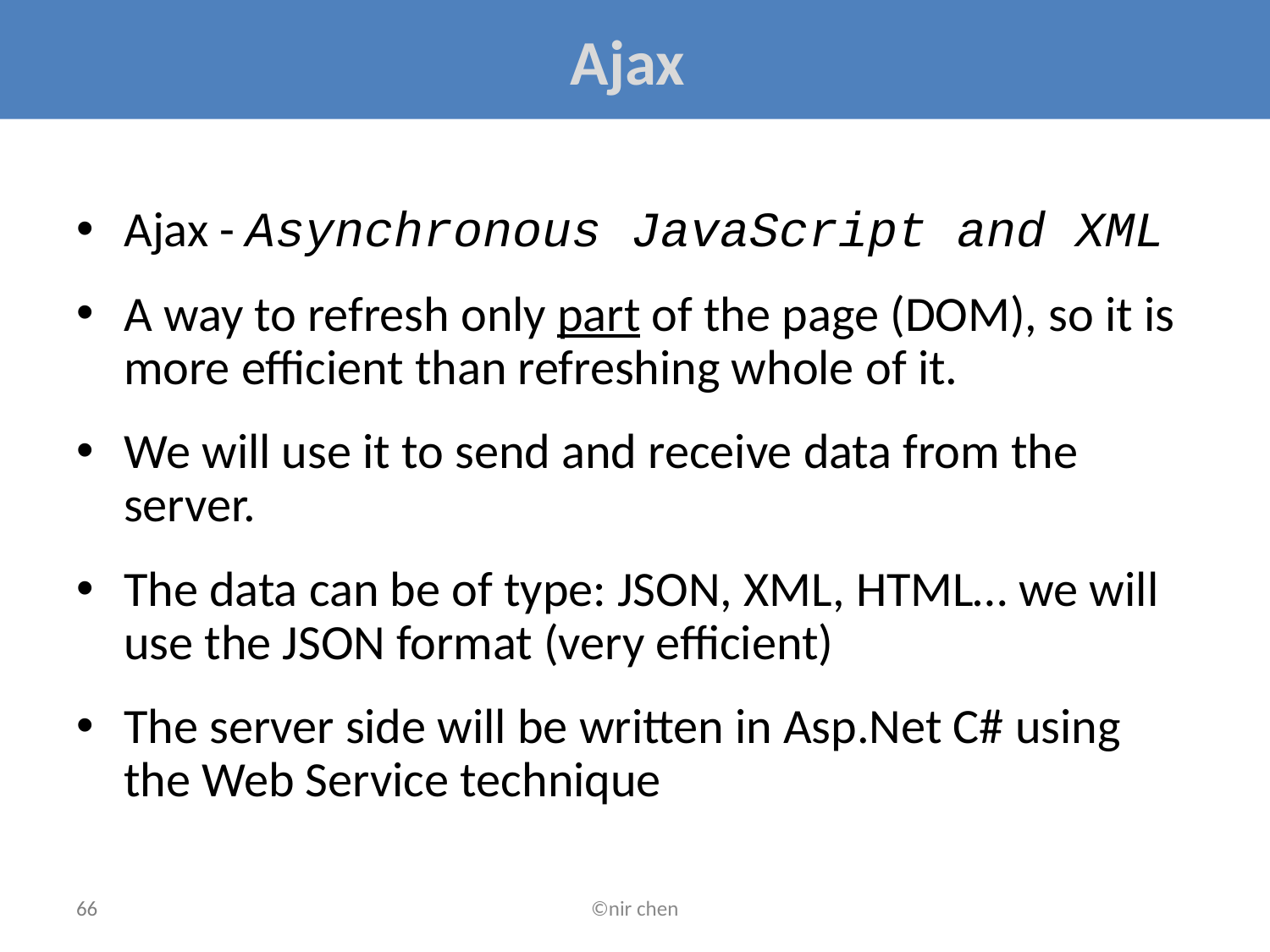

# Ajax
Ajax - Asynchronous JavaScript and XML
A way to refresh only part of the page (DOM), so it is more efficient than refreshing whole of it.
We will use it to send and receive data from the server.
The data can be of type: JSON, XML, HTML… we will use the JSON format (very efficient)
The server side will be written in Asp.Net C# using the Web Service technique
66
©nir chen